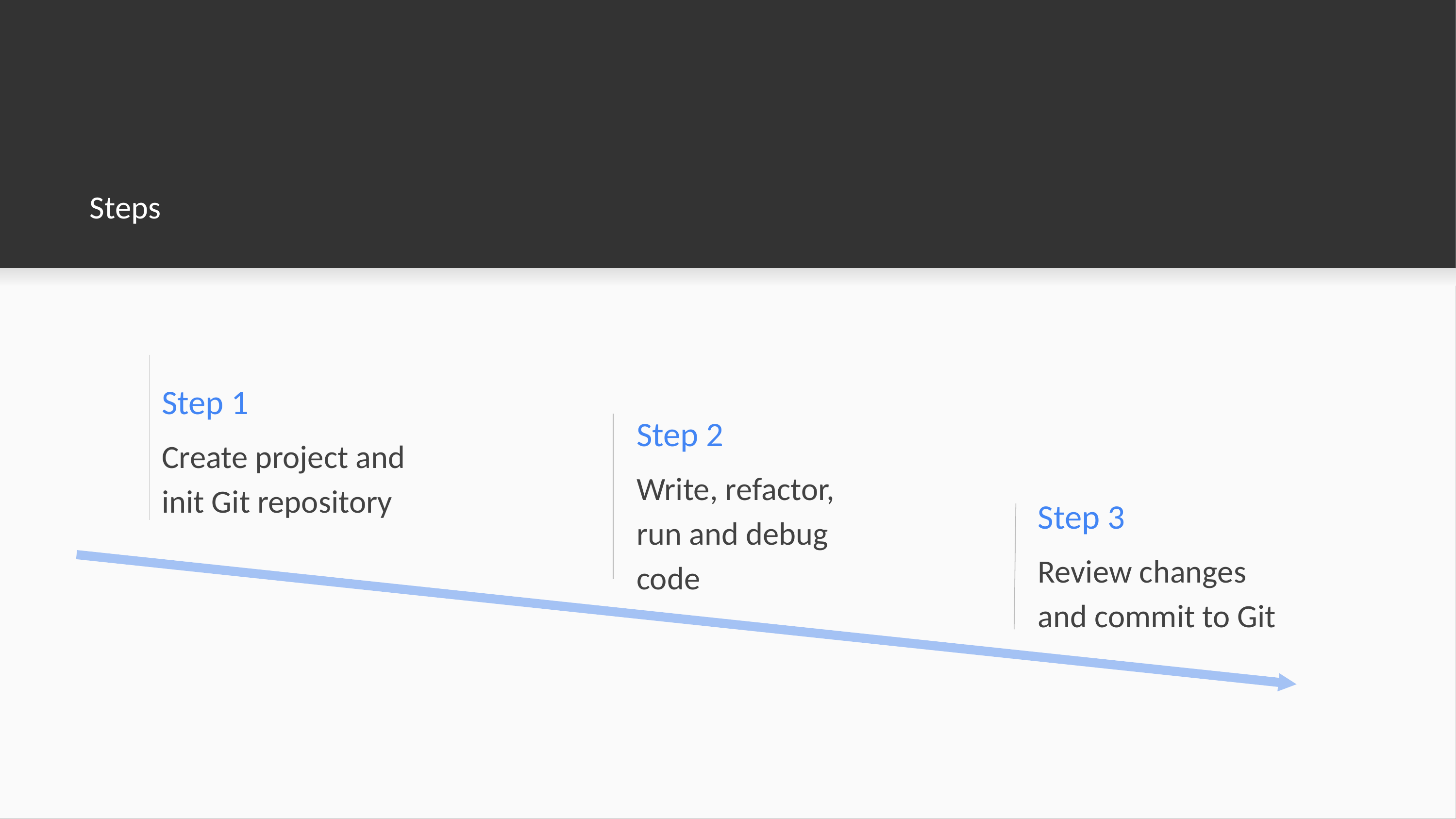

# Steps
Step 1
Step 2
Create project and init Git repository
Write, refactor, run and debug
code
Step 3
Review changes and commit to Git